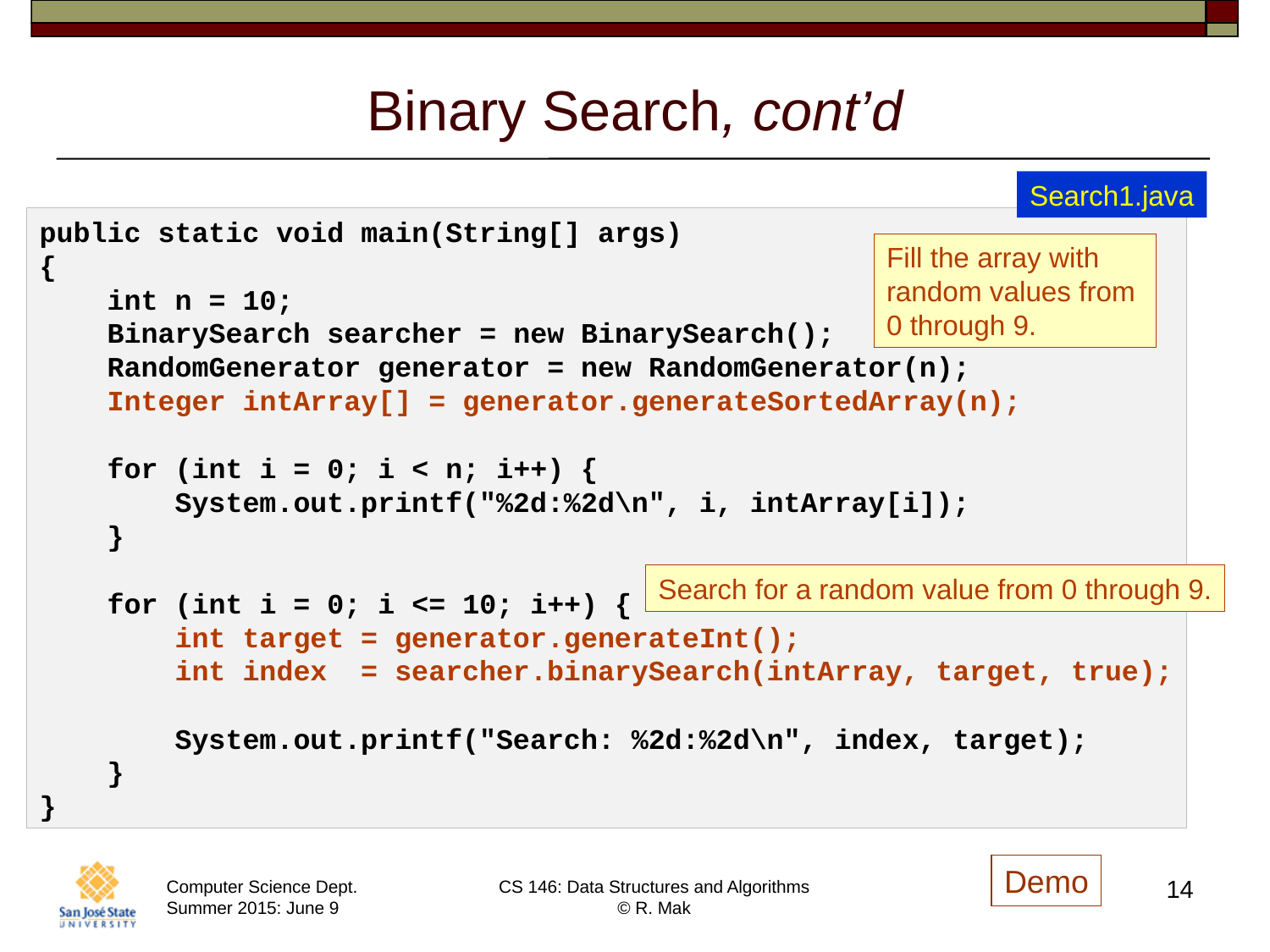

# Binary Search, cont’d
Search1.java
public static void main(String[] args)
{
    int n = 10;
    BinarySearch searcher = new BinarySearch();
    RandomGenerator generator = new RandomGenerator(n);
    Integer intArray[] = generator.generateSortedArray(n);

    for (int i = 0; i < n; i++) {
        System.out.printf("%2d:%2d\n", i, intArray[i]);
    }

    for (int i = 0; i <= 10; i++) {
        int target = generator.generateInt();
        int index  = searcher.binarySearch(intArray, target, true);

        System.out.printf("Search: %2d:%2d\n", index, target);
    }
}
Fill the array with
random values from
0 through 9.
Search for a random value from 0 through 9.
Demo
14